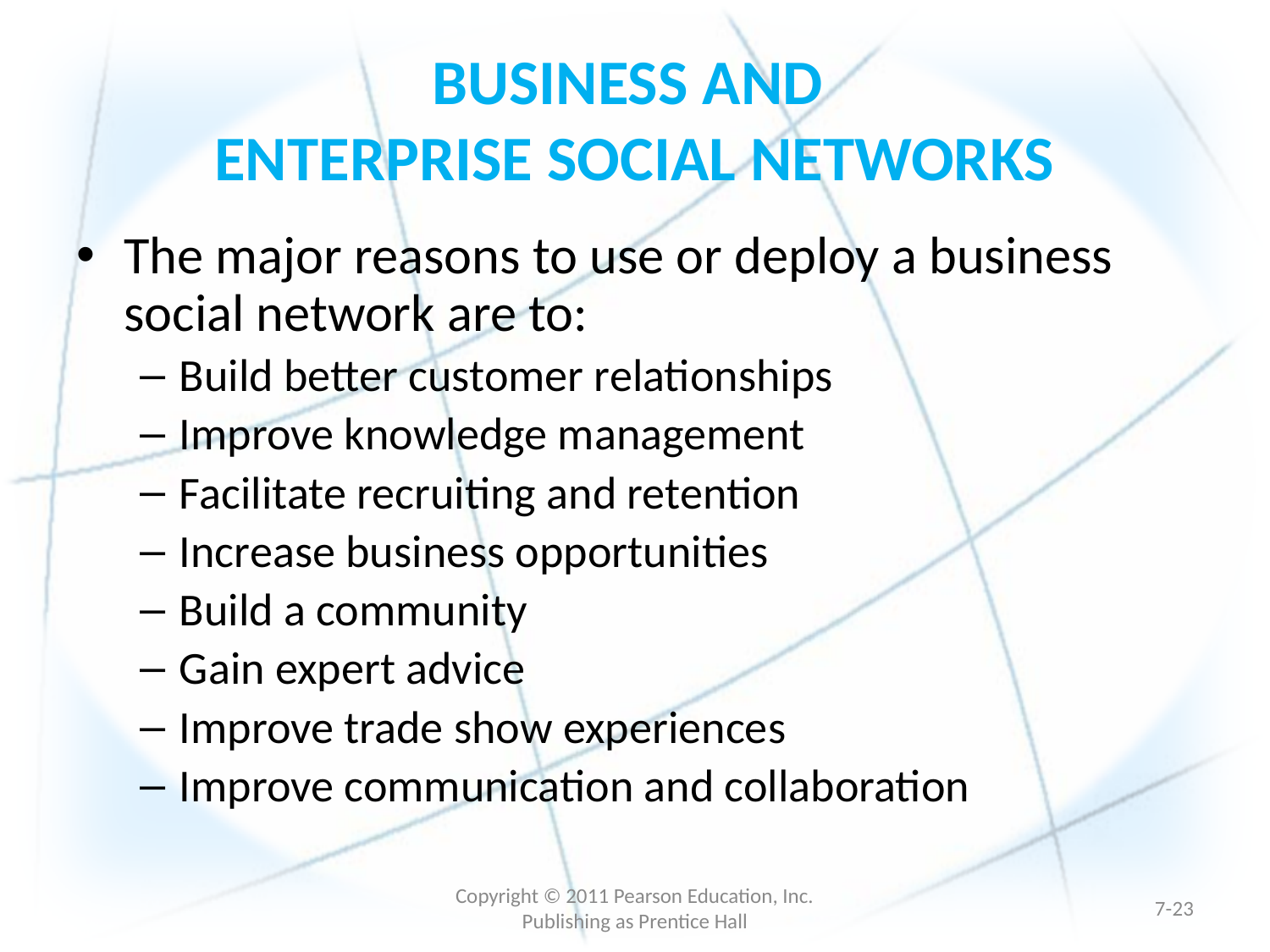

# BUSINESS AND ENTERPRISE SOCIAL NETWORKS
The major reasons to use or deploy a business social network are to:
Build better customer relationships
Improve knowledge management
Facilitate recruiting and retention
Increase business opportunities
Build a community
Gain expert advice
Improve trade show experiences
Improve communication and collaboration
Copyright © 2011 Pearson Education, Inc. Publishing as Prentice Hall
7-23